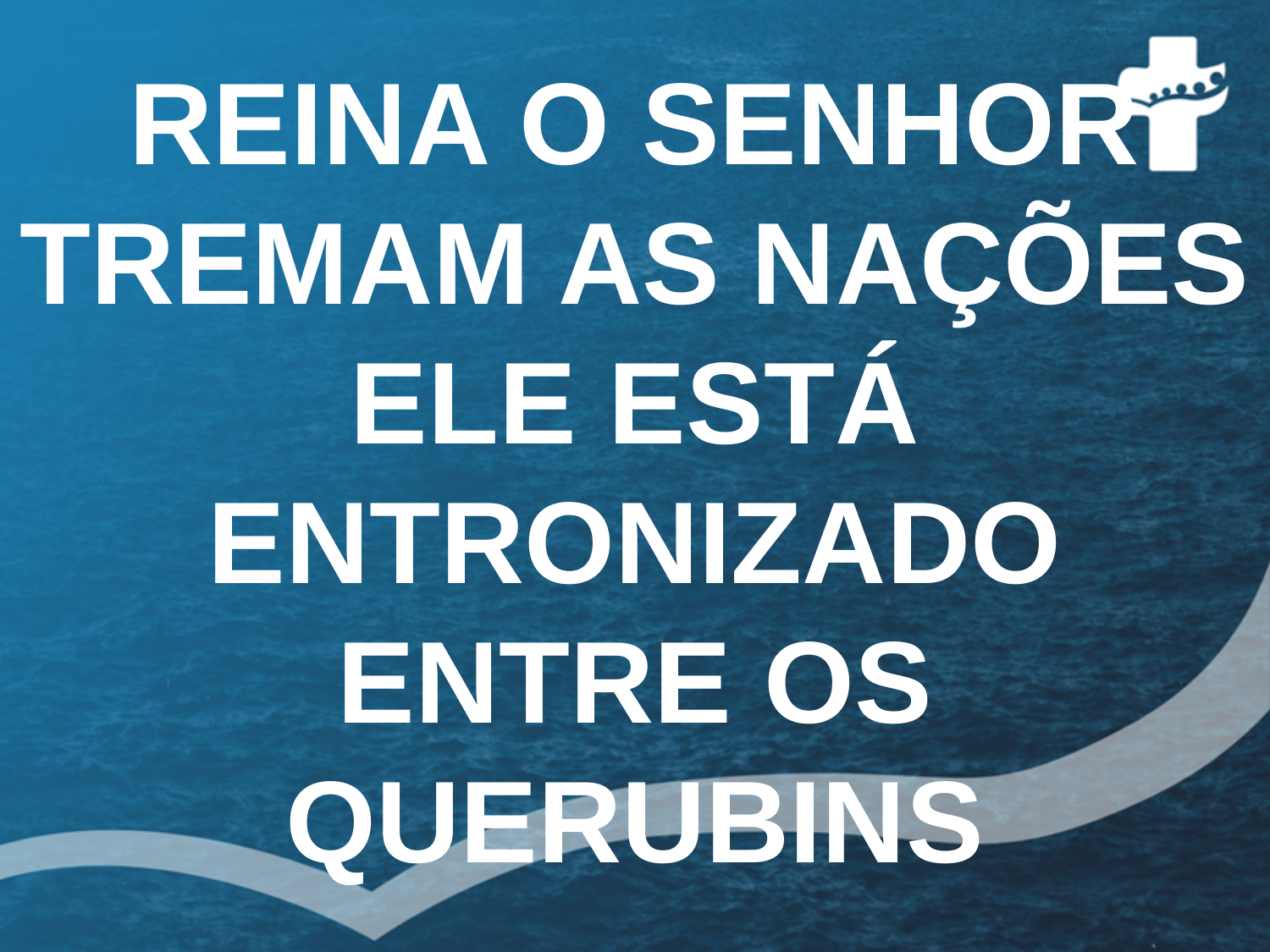

REINA O SENHOR
TREMAM AS NAÇÕES
ELE ESTÁ ENTRONIZADO
ENTRE OS QUERUBINS